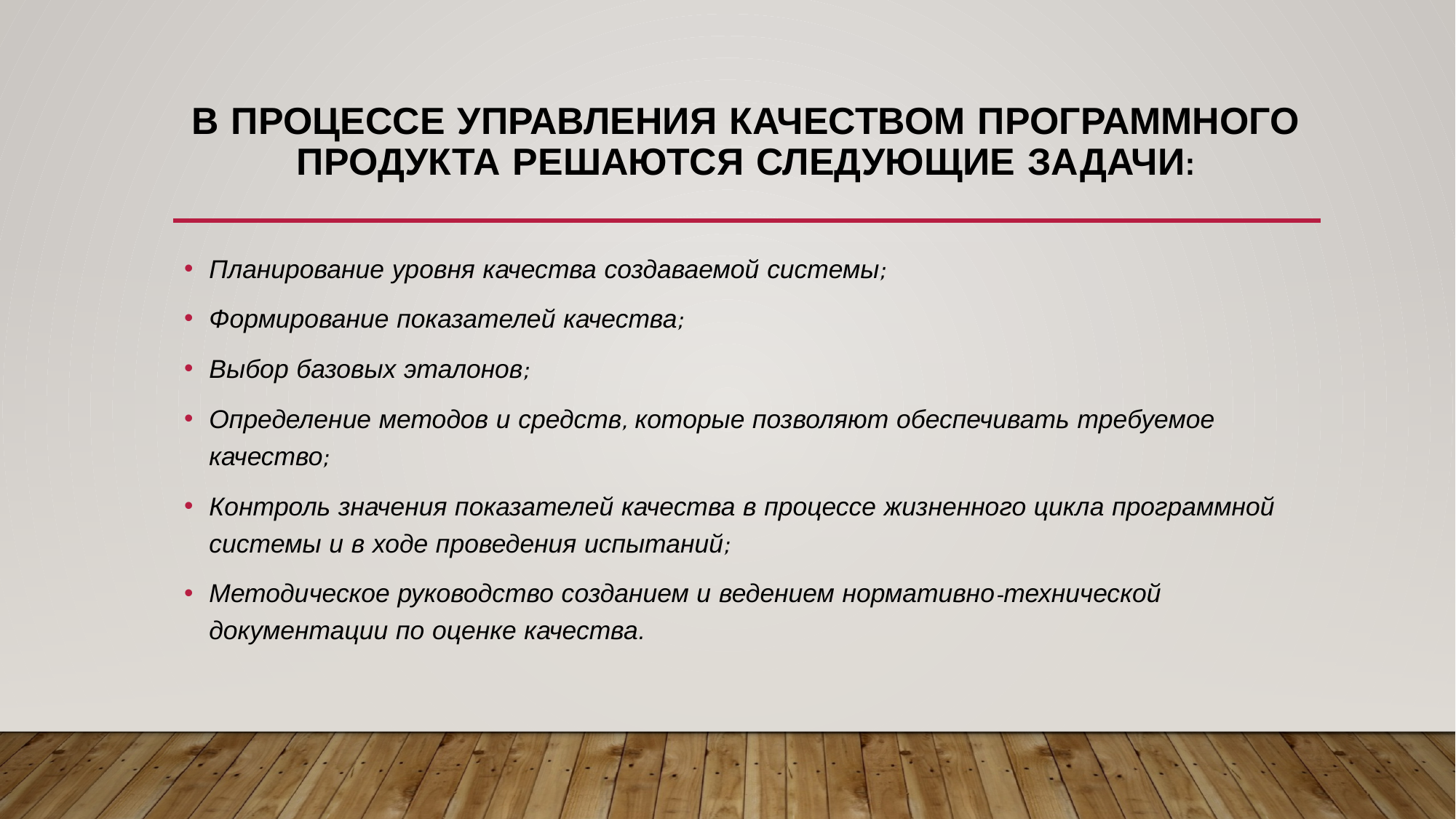

# В процессе управления качеством программного продукта решаются следующие задачи:
Планирование уровня качества создаваемой системы;
Формирование показателей качества;
Выбор базовых эталонов;
Определение методов и средств, которые позволяют обеспечивать требуемое качество;
Контроль значения показателей качества в процессе жизненного цикла программной системы и в ходе проведения испытаний;
Методическое руководство созданием и ведением нормативно-технической документации по оценке качества.